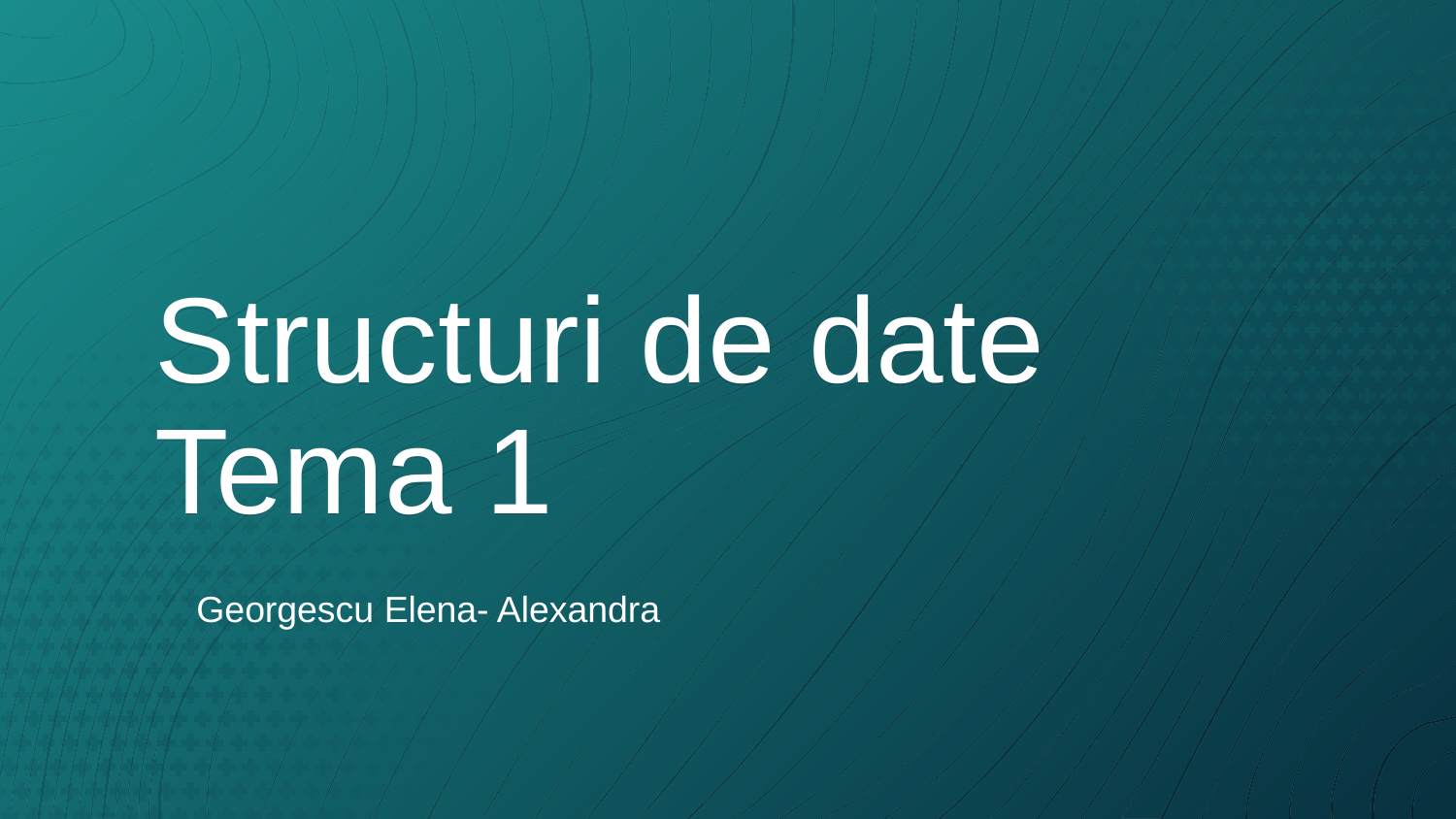

# Structuri de date Tema 1
Georgescu Elena- Alexandra